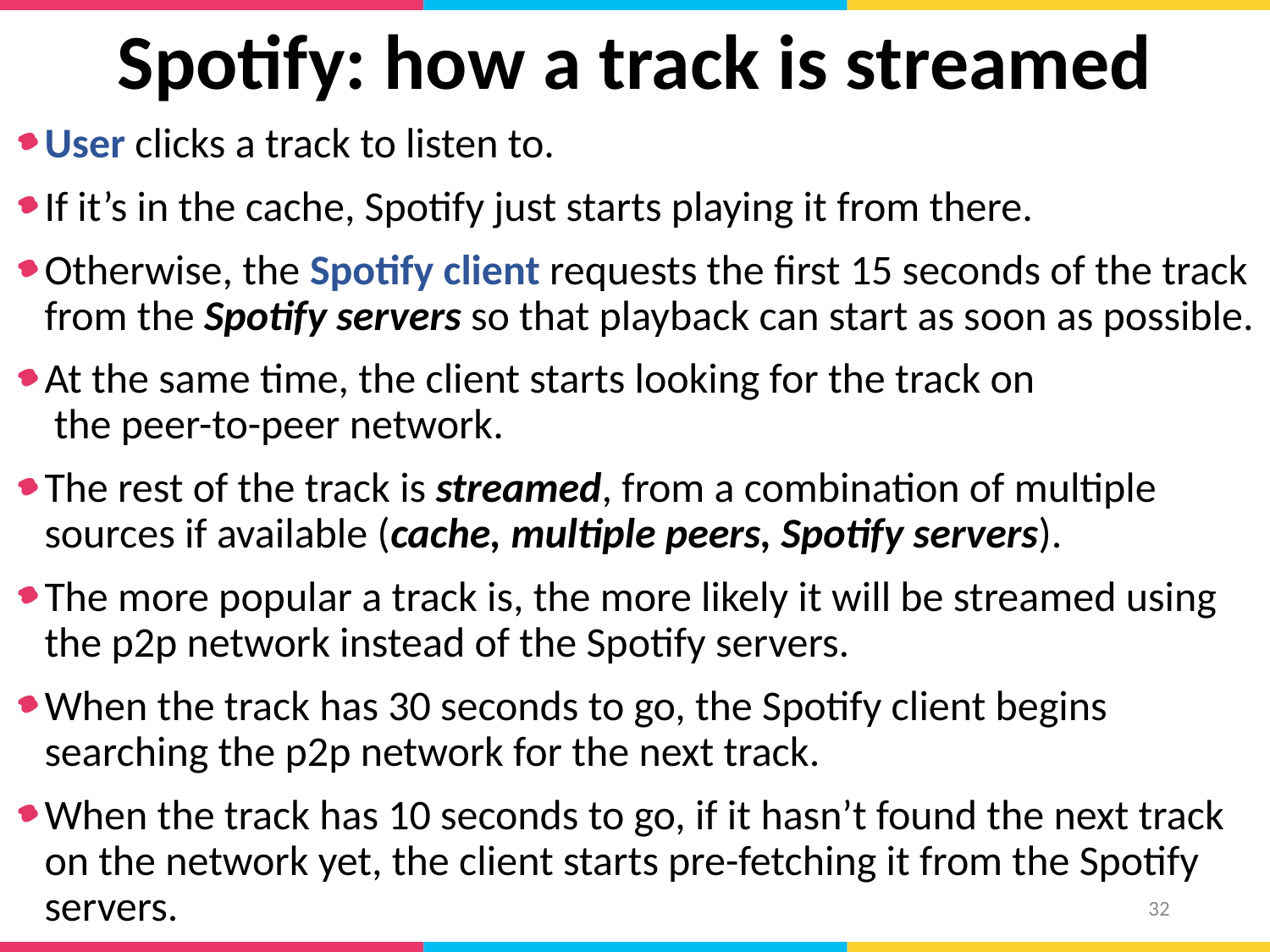

# Spotify: how a track is streamed
User clicks a track to listen to.
If it’s in the cache, Spotify just starts playing it from there.
Otherwise, the Spotify client requests the first 15 seconds of the track from the Spotify servers so that playback can start as soon as possible.
At the same time, the client starts looking for the track on
 the peer-to-peer network.
The rest of the track is streamed, from a combination of multiple sources if available (cache, multiple peers, Spotify servers).
The more popular a track is, the more likely it will be streamed using the p2p network instead of the Spotify servers.
When the track has 30 seconds to go, the Spotify client begins searching the p2p network for the next track.
When the track has 10 seconds to go, if it hasn’t found the next track on the network yet, the client starts pre-fetching it from the Spotify servers.
32